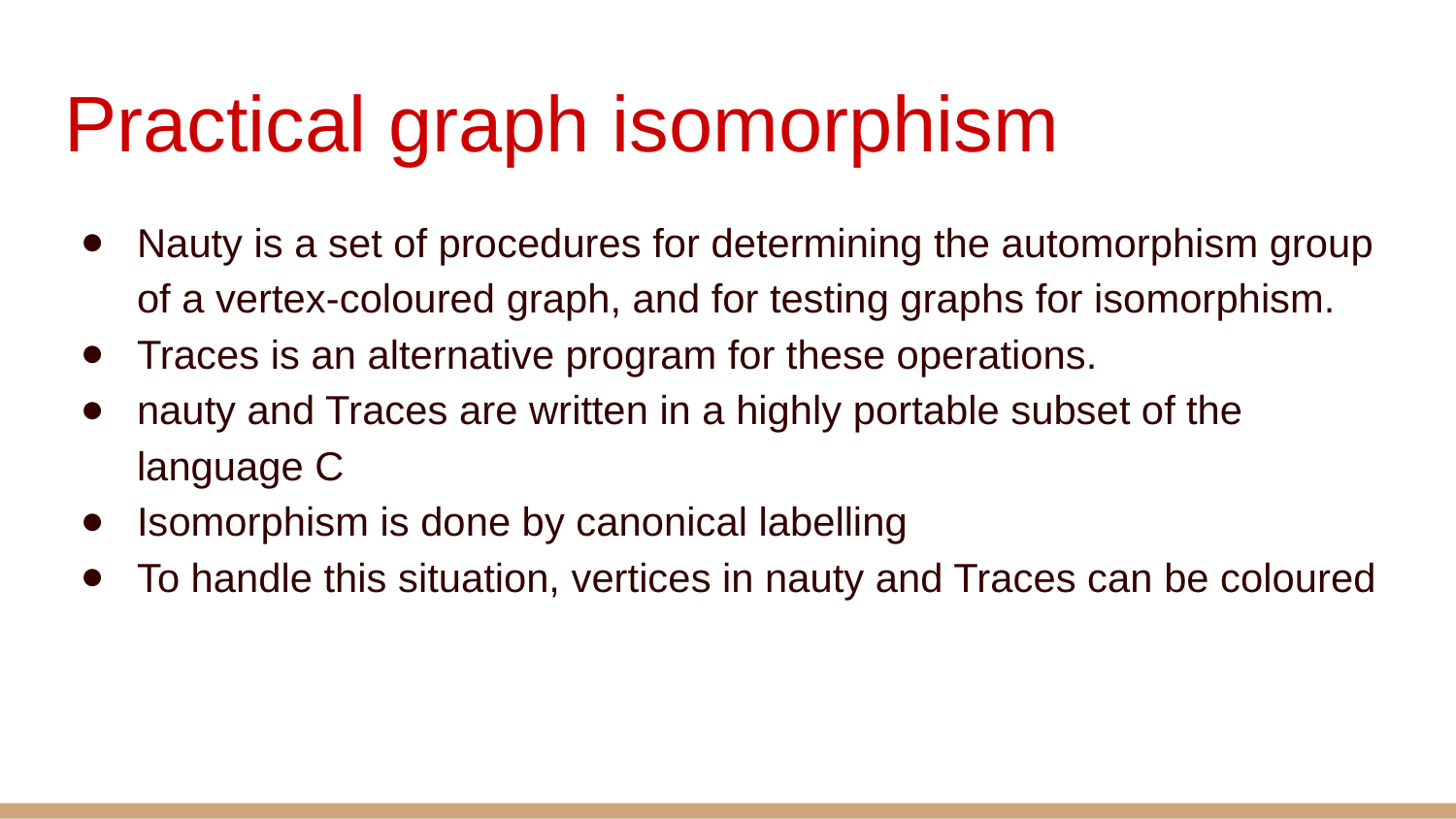

# Practical graph isomorphism
Nauty is a set of procedures for determining the automorphism group of a vertex-coloured graph, and for testing graphs for isomorphism.
Traces is an alternative program for these operations.
nauty and Traces are written in a highly portable subset of the language C
Isomorphism is done by canonical labelling
To handle this situation, vertices in nauty and Traces can be coloured